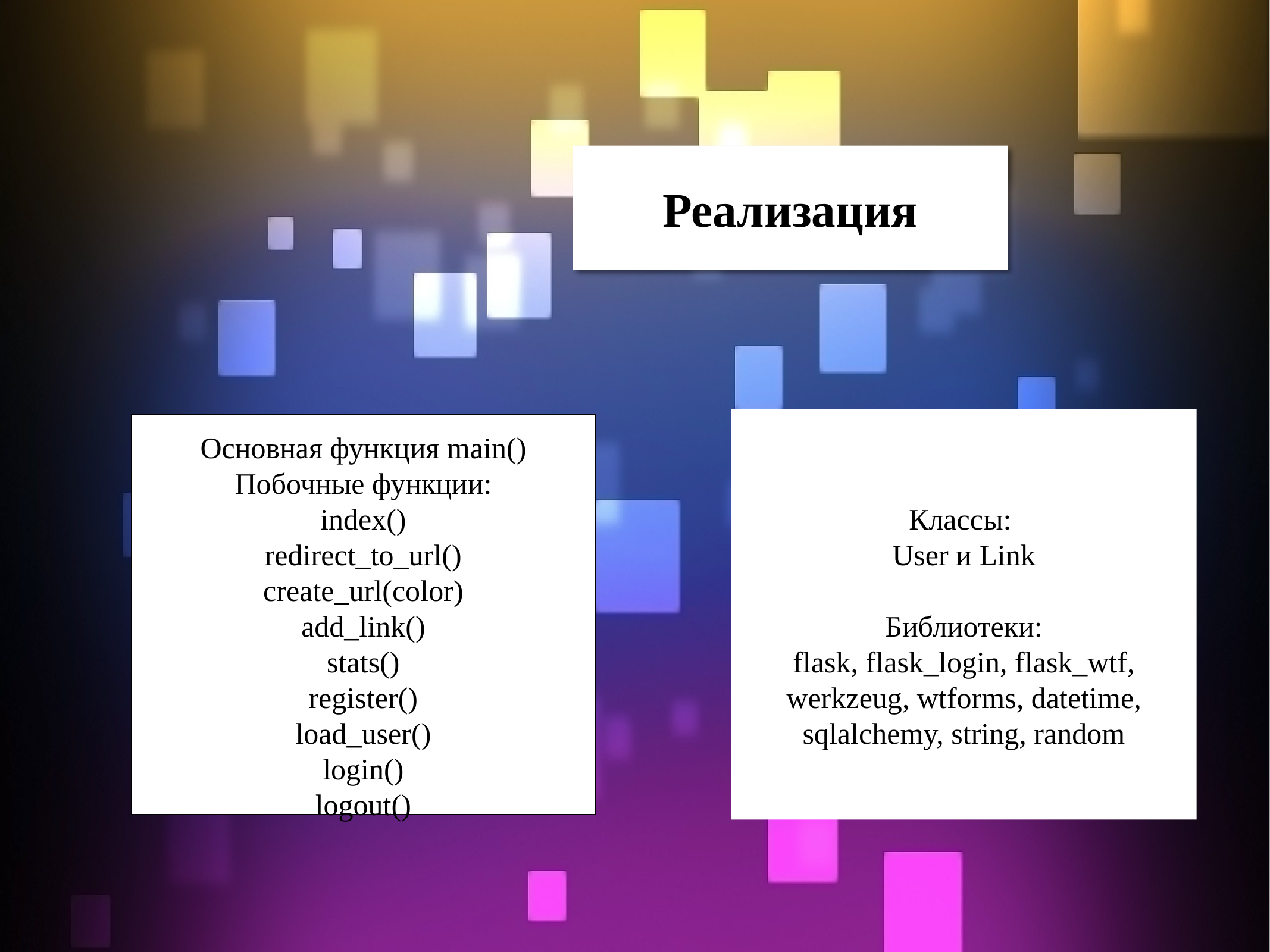

Реализация

Основная функция main()
Побочные функции:
index()
redirect_to_url()
create_url(color)
add_link()
stats()
register()
load_user()
login()
logout()
Классы:
User и Link

Библиотеки:
flask, flask_login, flask_wtf, werkzeug, wtforms, datetime, sqlalchemy, string, random